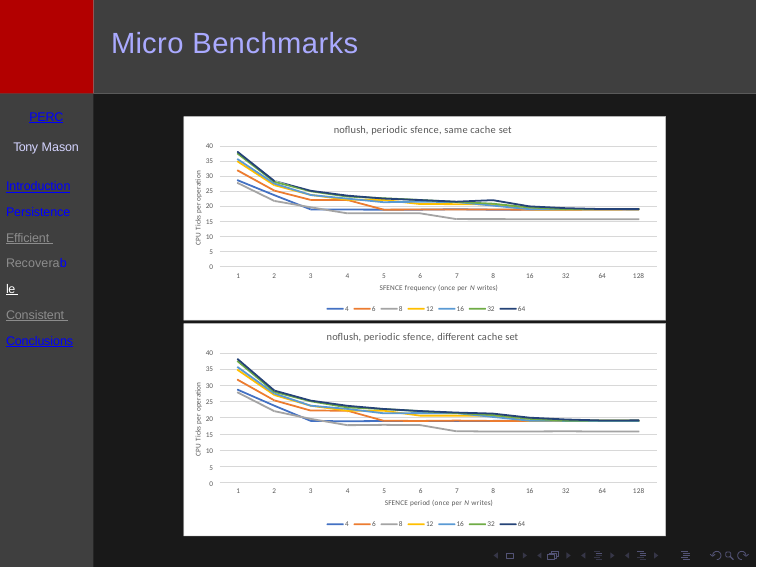

# Micro Benchmarks
PERC

noflush, periodic sfence, same cache set
Tony Mason
40

35

30

25

20

15

10

5

0

CPU Ticks per operation

Introduction
Persistence  Efficient  Recoverable  Consistent  Conclusions

4	5	6	7	8	16
SFENCE frequency (once per N writes)

4	6	8	12	16	32	64

1
2
3
32
64
128

noflush, periodic sfence, different cache set
40

35

30

25

20

15

10

5

0

CPU Ticks per operation

4	5	6	7	8	16
SFENCE period (once per N writes)

4	6	8	12	16	32	64

1
2
3
32
64
128